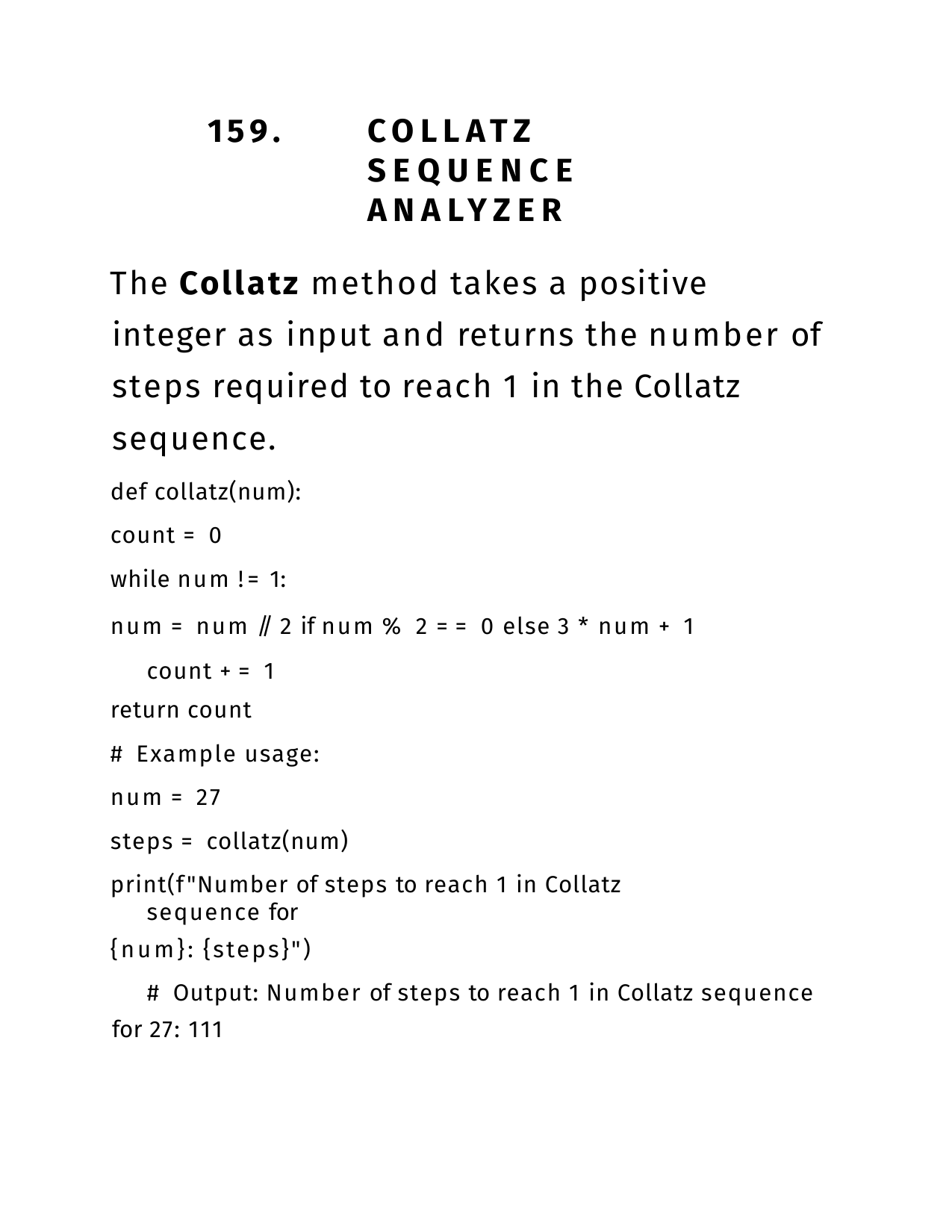

159.	COLLATZ	SEQUENCE ANALYZER
The Collatz method takes a positive integer as input and returns the number of steps required to reach 1 in the Collatz sequence.
def collatz(num):
count = 0
while num != 1:
num = num // 2 if num % 2 == 0 else 3 * num + 1 count += 1
return count
# Example usage:
num = 27
steps = collatz(num)
print(f"Number of steps to reach 1 in Collatz sequence for
{num}: {steps}")
# Output: Number of steps to reach 1 in Collatz sequence for 27: 111